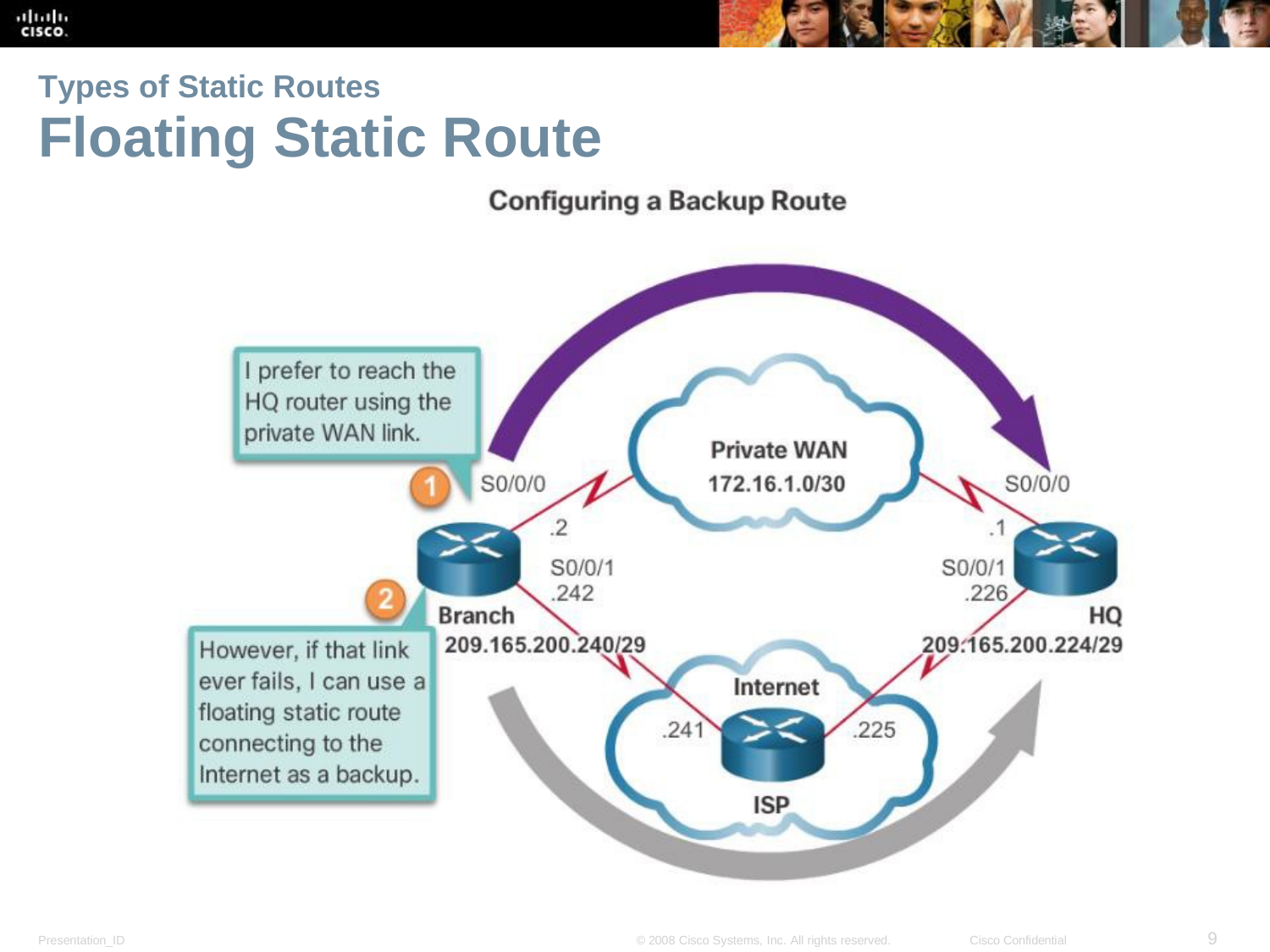

# Types of Static Routes
Floating Static Route

9
Presentation_ID
© 2008 Cisco Systems, Inc. All rights reserved.
Cisco Confidential